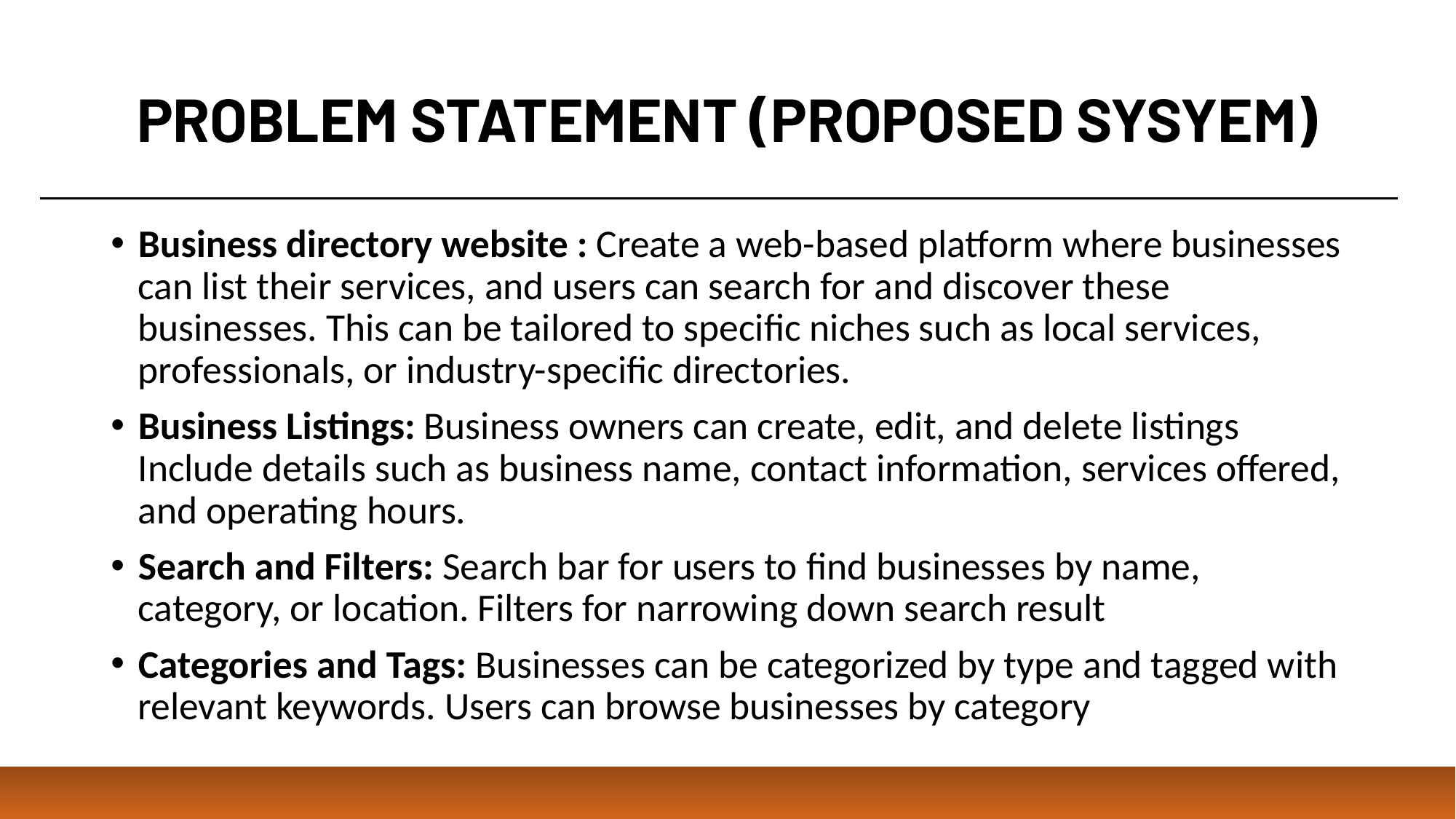

# PROBLEM STATEMENT (PROPOSED SYSYEM)
Business directory website : Create a web-based platform where businesses can list their services, and users can search for and discover these businesses. This can be tailored to specific niches such as local services, professionals, or industry-specific directories.
Business Listings: Business owners can create, edit, and delete listings Include details such as business name, contact information, services offered, and operating hours.
Search and Filters: Search bar for users to find businesses by name, category, or location. Filters for narrowing down search result
Categories and Tags: Businesses can be categorized by type and tagged with relevant keywords. Users can browse businesses by category